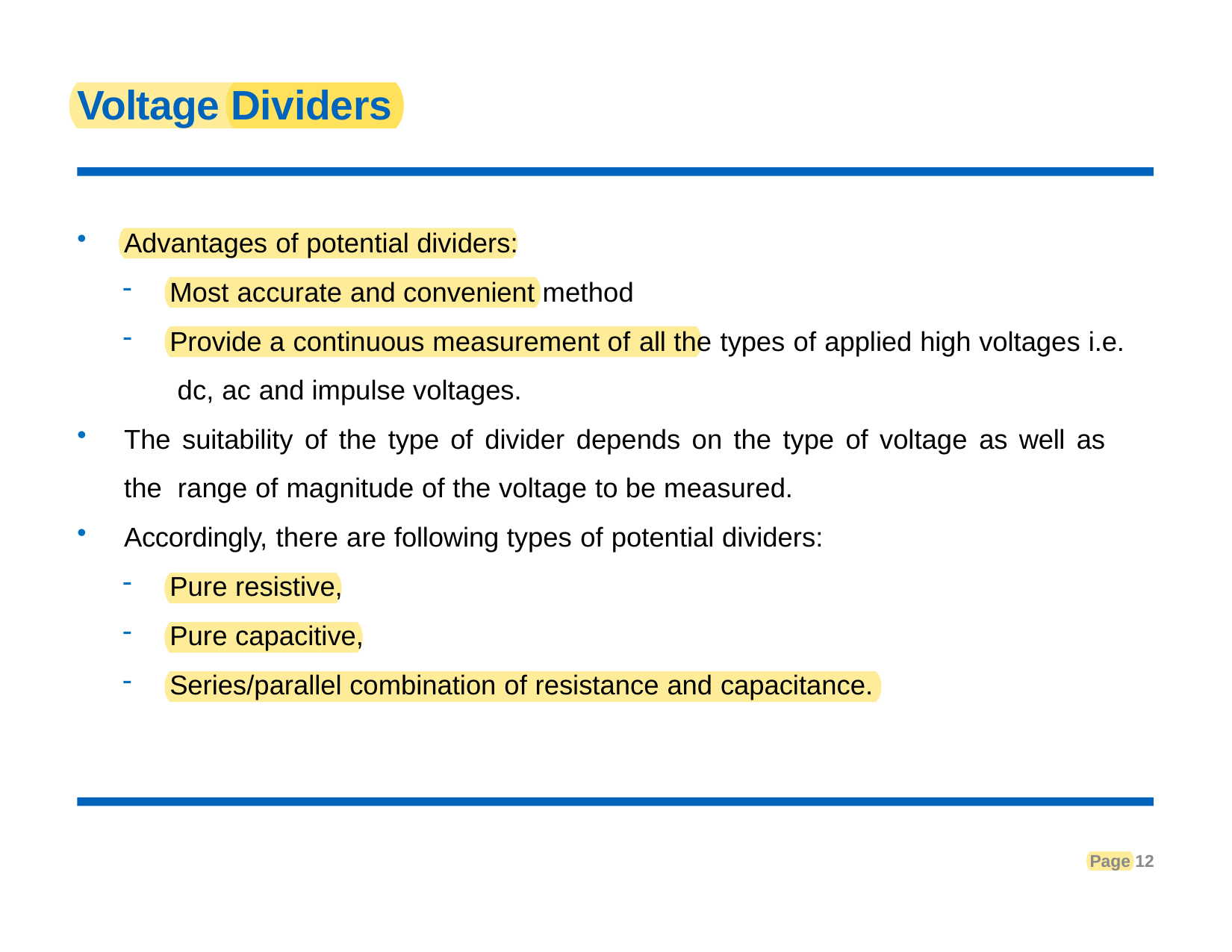

# Voltage Dividers

Advantages of potential dividers:
Most accurate and convenient method
Provide a continuous measurement of all the types of applied high voltages i.e.  dc, ac and impulse voltages.
The suitability of the type of divider depends on the type of voltage as well as the  range of magnitude of the voltage to be measured.
Accordingly, there are following types of potential dividers:
Pure resistive,
Pure capacitive,
Series/parallel combination of resistance and capacitance.

Page 12